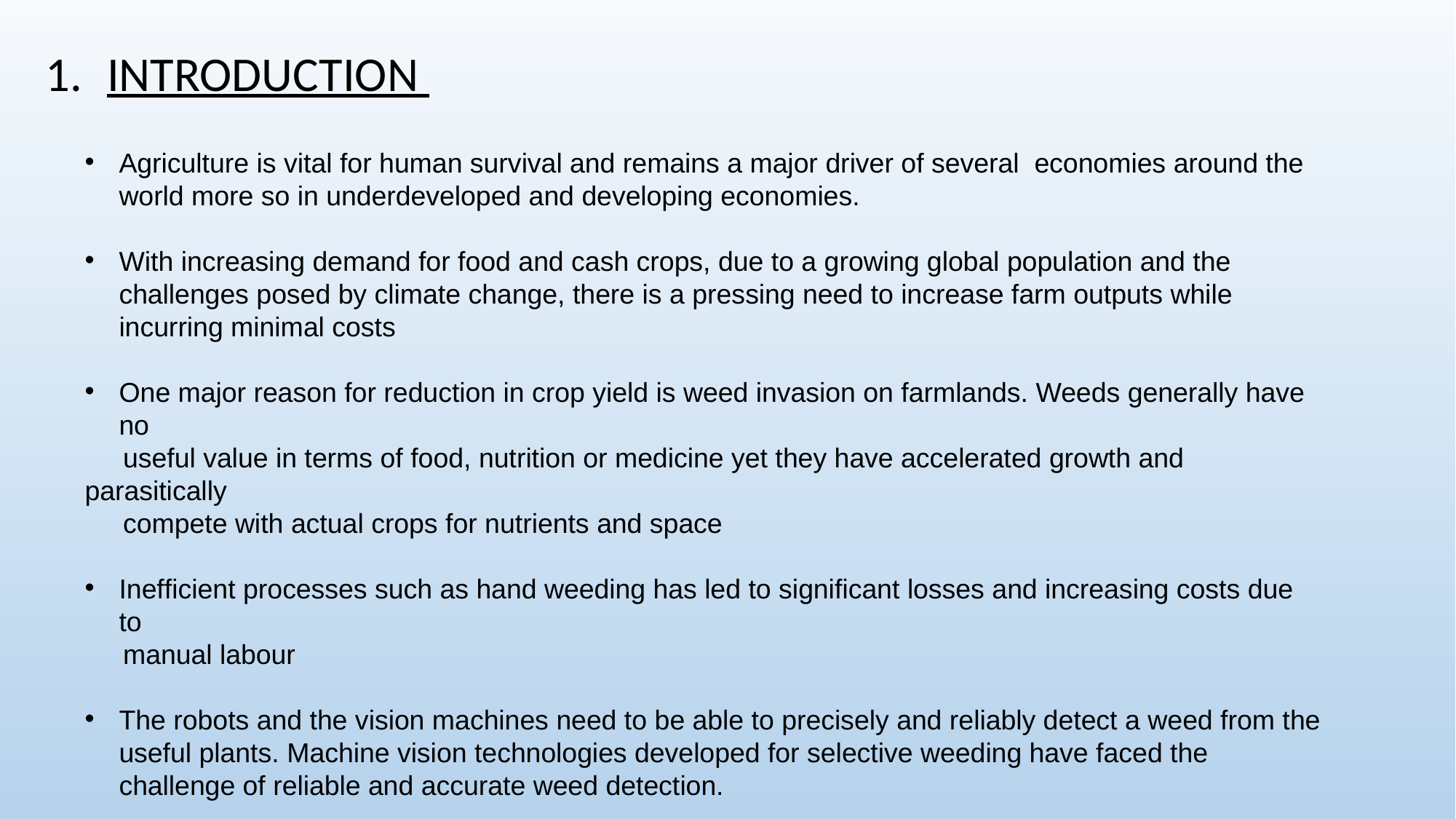

INTRODUCTION
Agriculture is vital for human survival and remains a major driver of several  economies around the world more so in underdeveloped and developing economies.

With increasing demand for food and cash crops, due to a growing global population and the challenges posed by climate change, there is a pressing need to increase farm outputs while incurring minimal costs

One major reason for reduction in crop yield is weed invasion on farmlands. Weeds generally have no
     useful value in terms of food, nutrition or medicine yet they have accelerated growth and parasitically
     compete with actual crops for nutrients and space

Inefﬁcient processes such as hand weeding has led to signiﬁcant losses and increasing costs due to
     manual labour

The robots and the vision machines need to be able to precisely and reliably detect a weed from the useful plants. Machine vision technologies developed for selective weeding have faced the challenge of reliable and accurate weed detection.